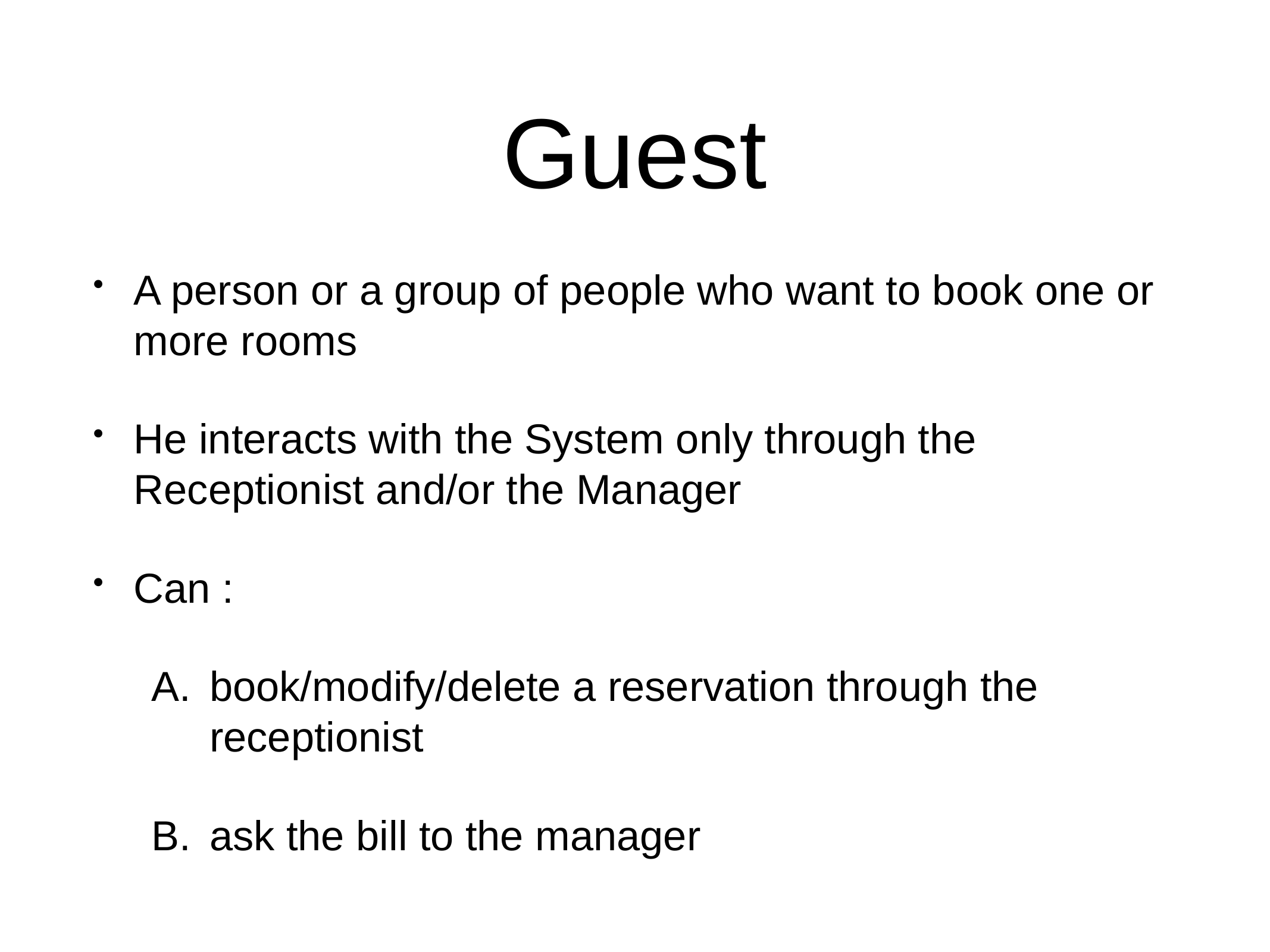

# Guest
A person or a group of people who want to book one or more rooms
He interacts with the System only through the Receptionist and/or the Manager
Can :
book/modify/delete a reservation through the receptionist
ask the bill to the manager